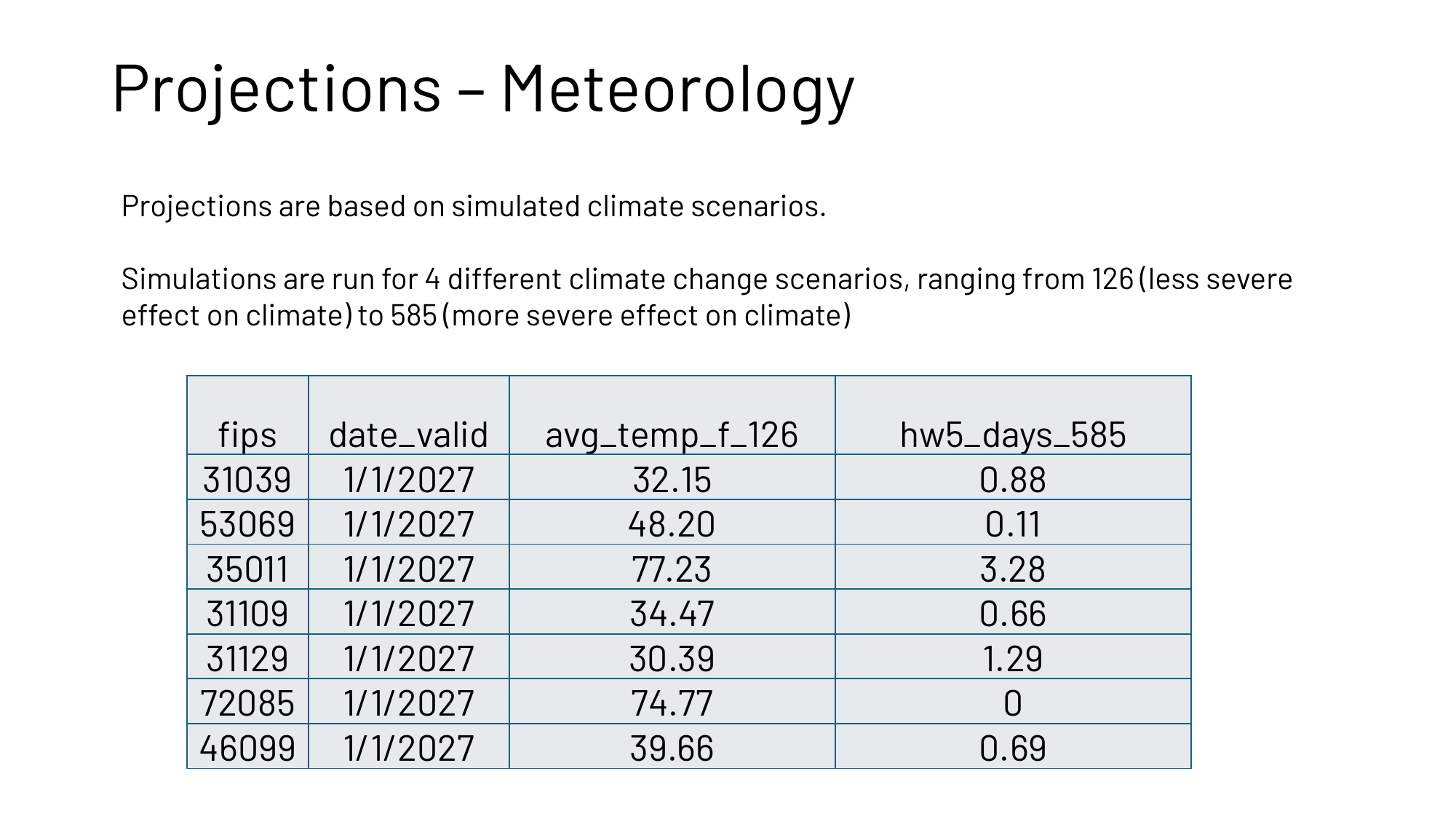

# Projections – Meteorology
Projections are based on simulated climate scenarios.

Simulations are run for 4 different climate change scenarios, ranging from 126 (less severe effect on climate) to 585 (more severe effect on climate)

| fips | date\_valid | avg\_temp\_f\_126 | hw5\_days\_585 |
| --- | --- | --- | --- |
| 31039 | 1/1/2027 | 32.15 | 0.88 |
| 53069 | 1/1/2027 | 48.20 | 0.11 |
| 35011 | 1/1/2027 | 77.23 | 3.28 |
| 31109 | 1/1/2027 | 34.47 | 0.66 |
| 31129 | 1/1/2027 | 30.39 | 1.29 |
| 72085 | 1/1/2027 | 74.77 | 0 |
| 46099 | 1/1/2027 | 39.66 | 0.69 |